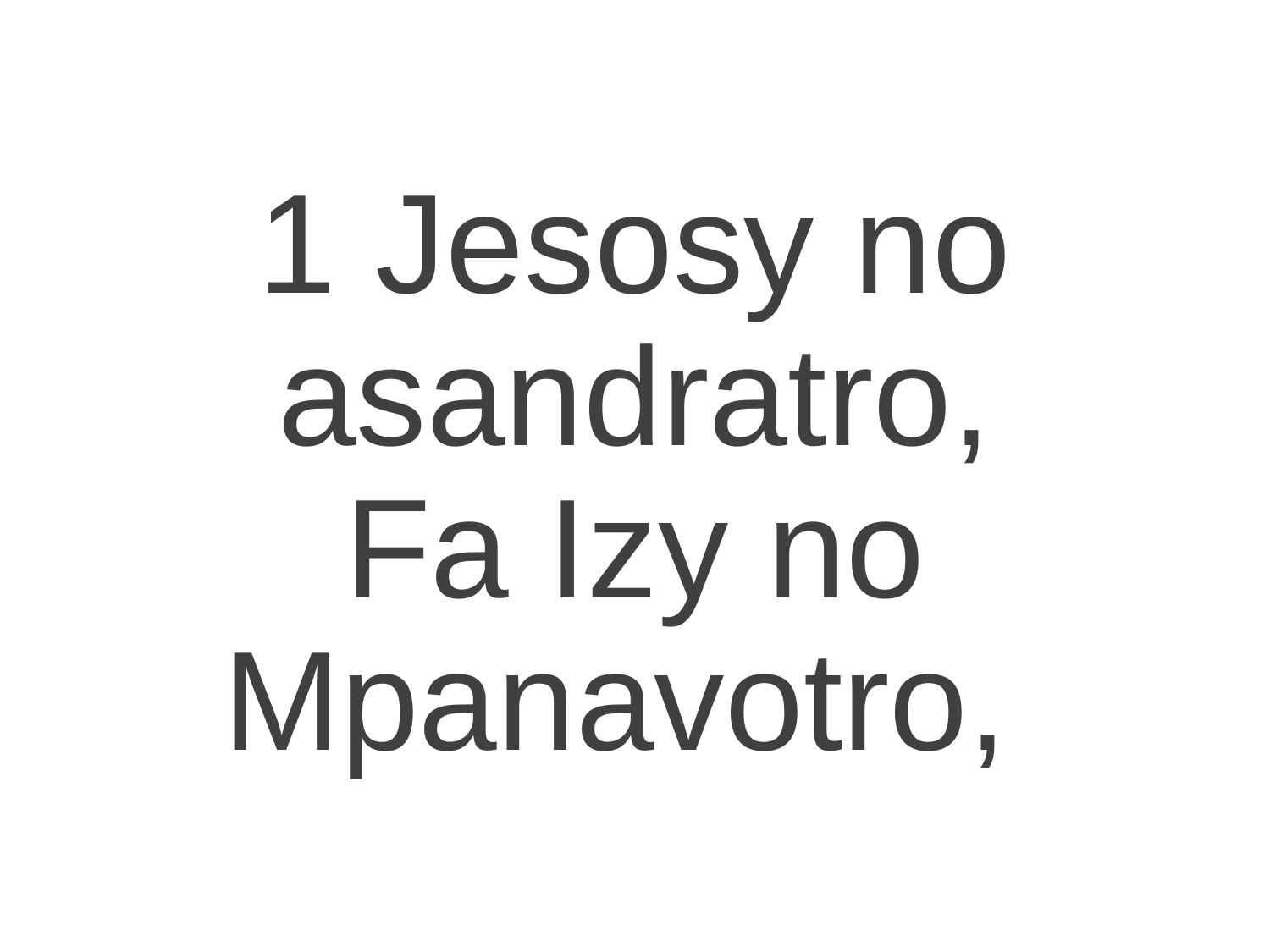

1 Jesosy no asandratro,
Fa Izy no Mpanavotro,